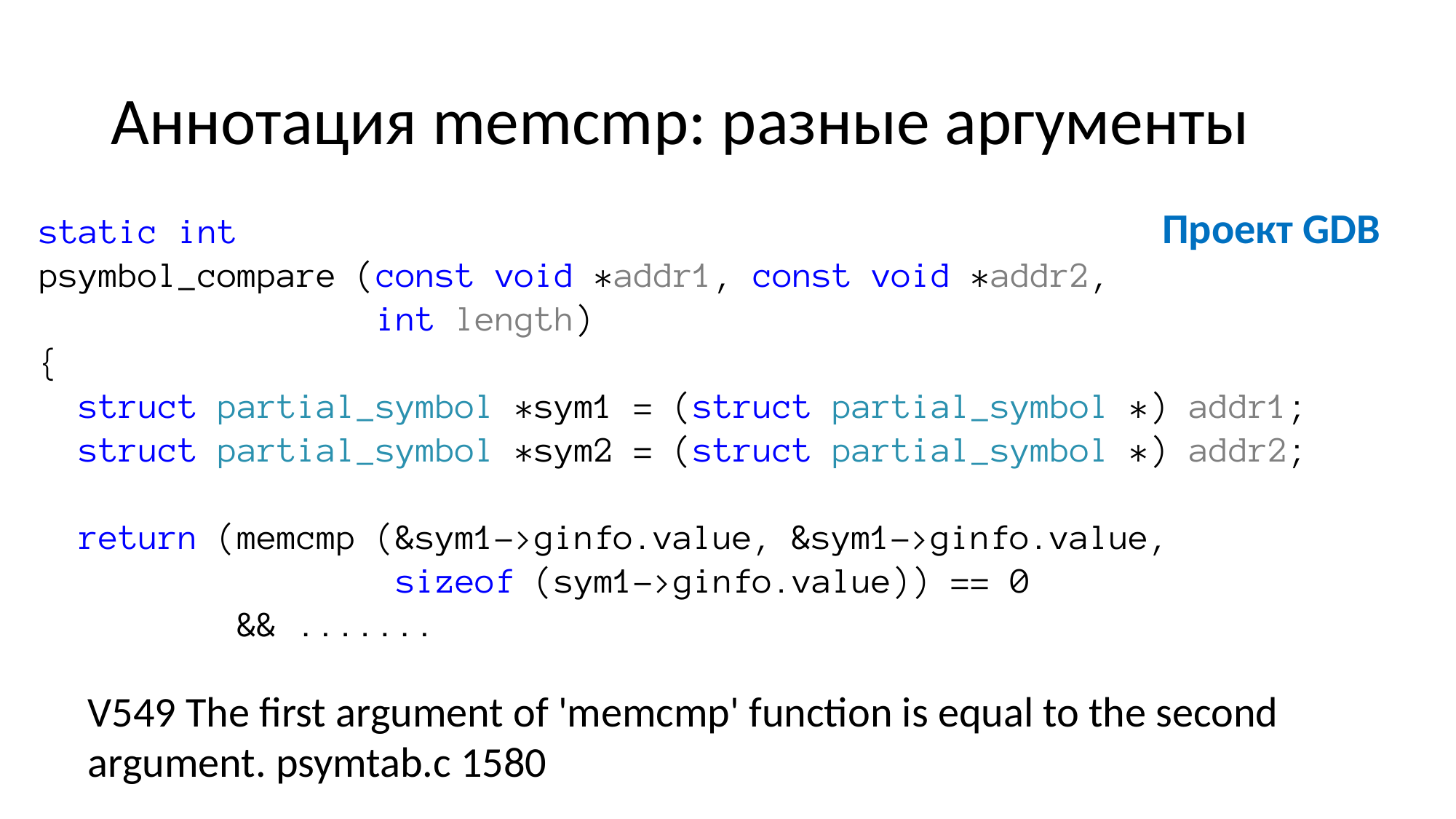

# Аннотация memcmp: разные аргументы
Проект GDB
static int
psymbol_compare (const void *addr1, const void *addr2,
                 int length)
{
  struct partial_symbol *sym1 = (struct partial_symbol *) addr1;
  struct partial_symbol *sym2 = (struct partial_symbol *) addr2;

  return (memcmp (&sym1->ginfo.value, &sym1->ginfo.value,
                  sizeof (sym1->ginfo.value)) == 0
          && .......
V549 The first argument of 'memcmp' function is equal to the second argument. psymtab.c 1580